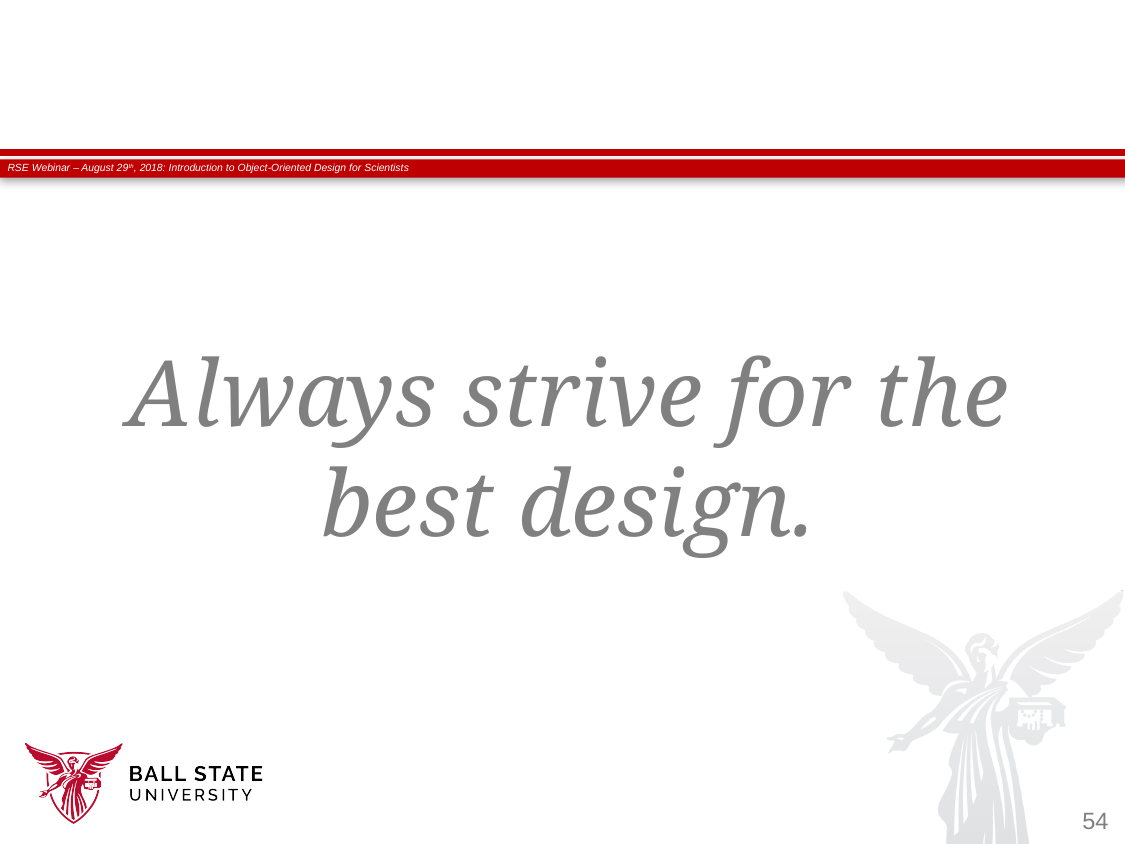

Always strive for the best design.
#
54